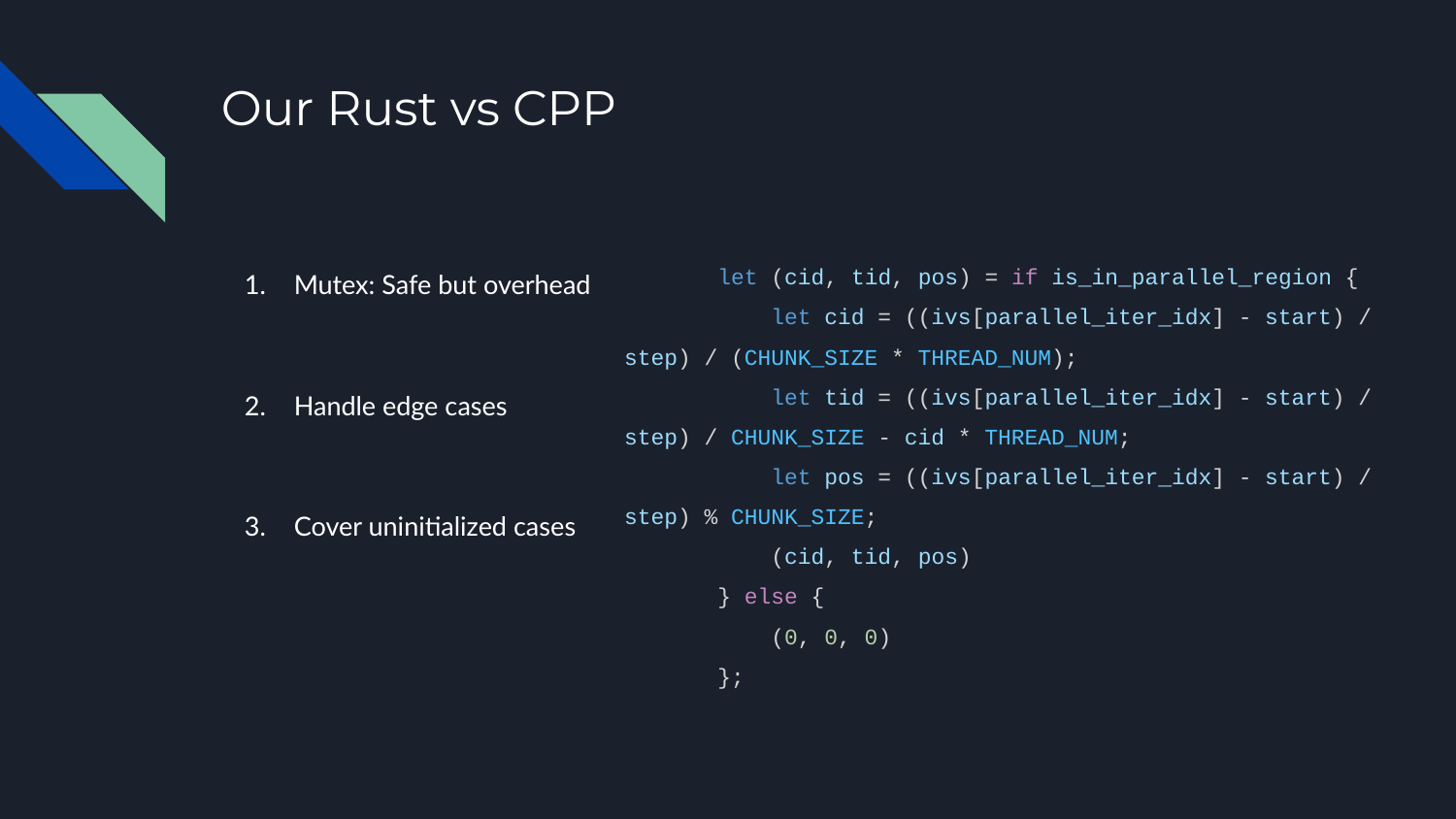

# Our Rust vs CPP
       let (cid, tid, pos) = if is_in_parallel_region {
           let cid = ((ivs[parallel_iter_idx] - start) / step) / (CHUNK_SIZE * THREAD_NUM);
           let tid = ((ivs[parallel_iter_idx] - start) / step) / CHUNK_SIZE - cid * THREAD_NUM;
           let pos = ((ivs[parallel_iter_idx] - start) / step) % CHUNK_SIZE;
           (cid, tid, pos)
       } else {
           (0, 0, 0)
       };
Mutex: Safe but overhead

Handle edge cases

Cover uninitialized cases